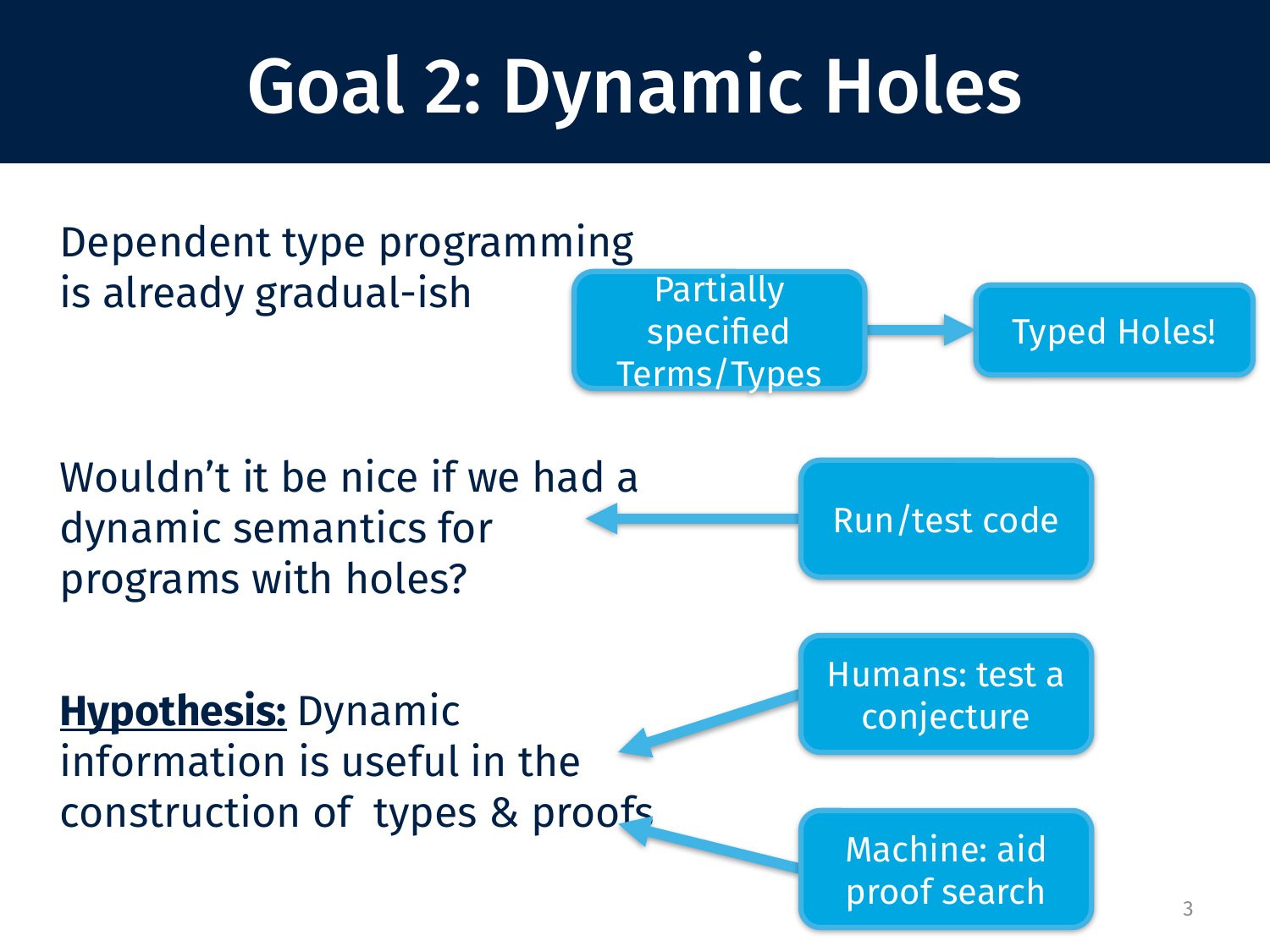

# Goal 2: Dynamic Holes
Dependent type programming is already gradual-ish

Partially specified Terms/Types
Typed Holes!
Wouldn’t it be nice if we had a dynamic semantics for programs with holes?
Run/test code
Humans: test a conjecture
Hypothesis: Dynamic information is useful in the construction of  types & proofs
Machine: aid proof search
3